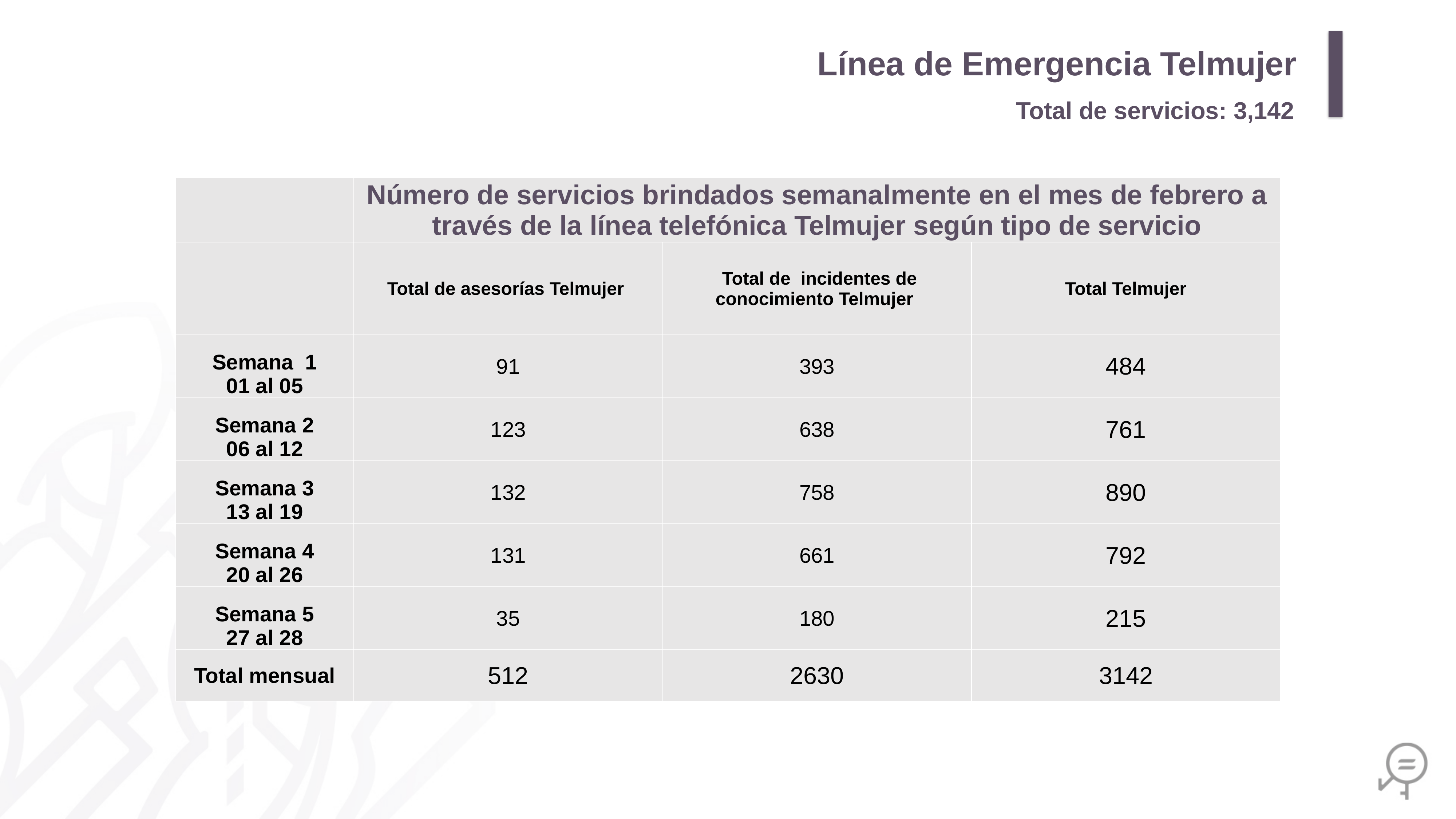

Línea de Emergencia Telmujer
Total de servicios: 3,142
|  | Número de servicios brindados semanalmente en el mes de febrero a través de la línea telefónica Telmujer según tipo de servicio |  |  |
| --- | --- | --- | --- |
|  | Total de asesorías Telmujer | Total de incidentes de conocimiento Telmujer | Total Telmujer |
| Semana 1 01 al 05 | 91 | 393 | 484 |
| Semana 2 06 al 12 | 123 | 638 | 761 |
| Semana 3 13 al 19 | 132 | 758 | 890 |
| Semana 4 20 al 26 | 131 | 661 | 792 |
| Semana 5 27 al 28 | 35 | 180 | 215 |
| Total mensual | 512 | 2630 | 3142 |